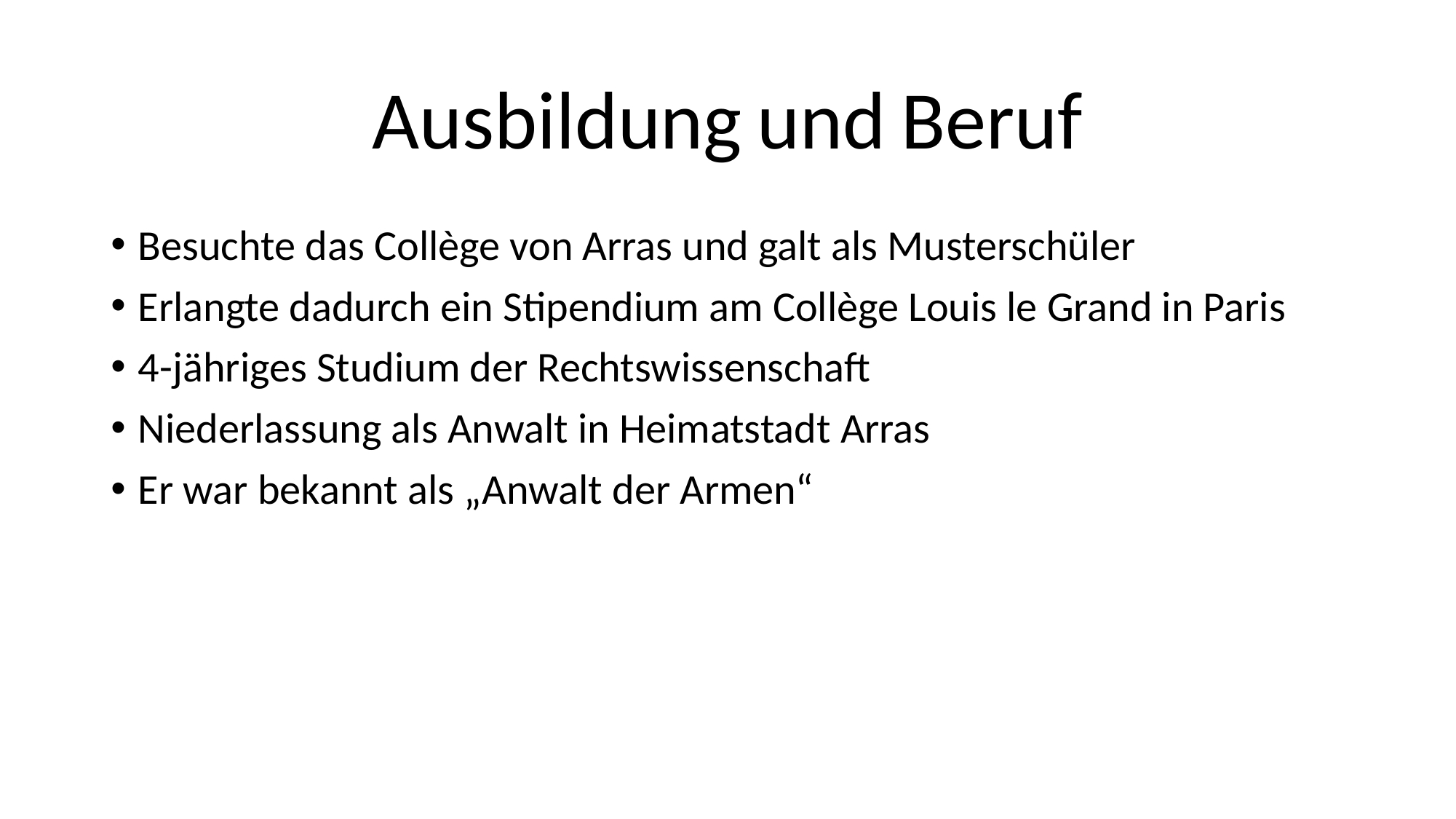

# Ausbildung und Beruf
Besuchte das Collège von Arras und galt als Musterschüler
Erlangte dadurch ein Stipendium am Collège Louis le Grand in Paris
4-jähriges Studium der Rechtswissenschaft
Niederlassung als Anwalt in Heimatstadt Arras
Er war bekannt als „Anwalt der Armen“